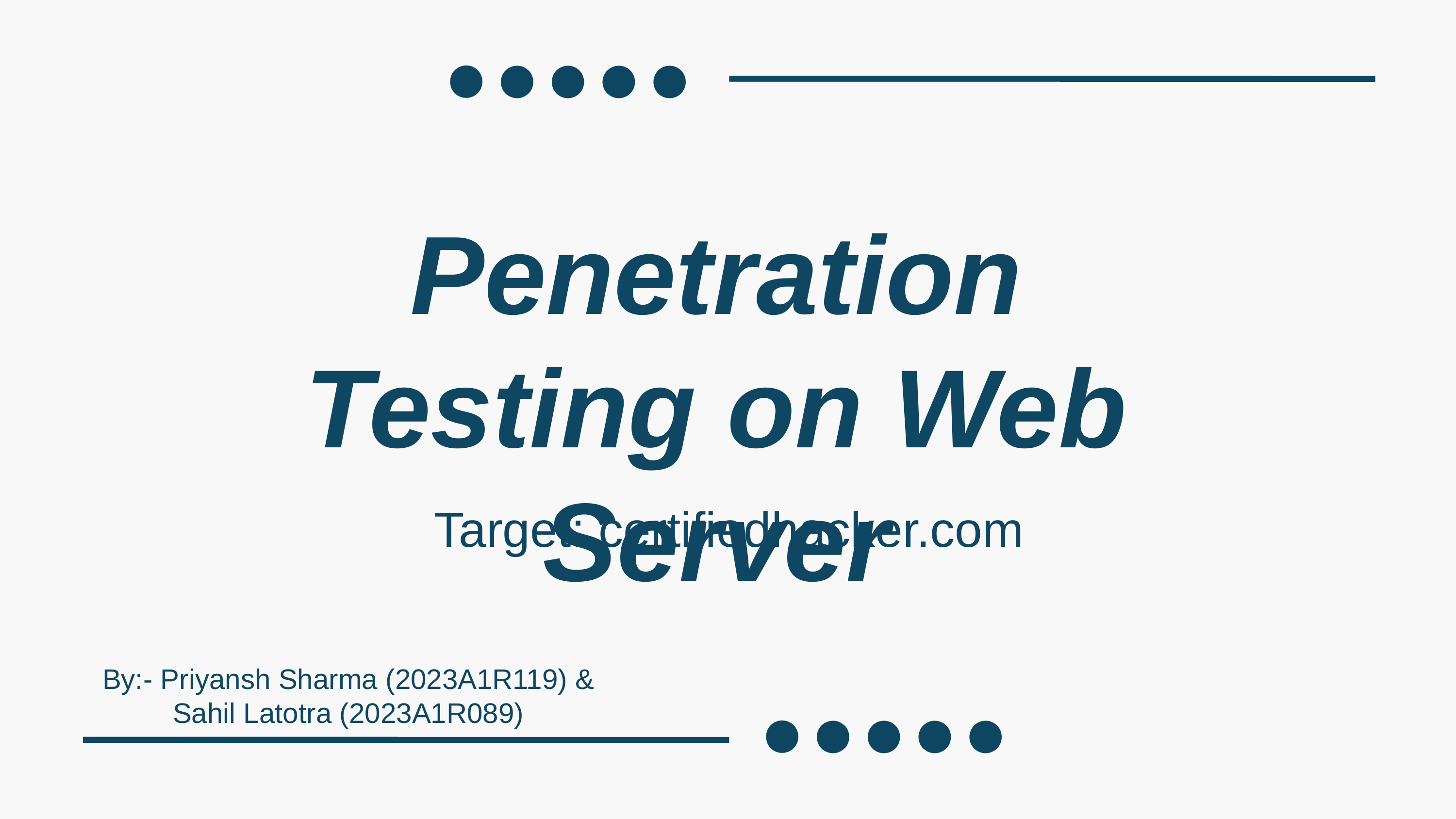

Penetration Testing on Web Server
Target: certifiedhacker.com
By:- Priyansh Sharma (2023A1R119) &
Sahil Latotra (2023A1R089)